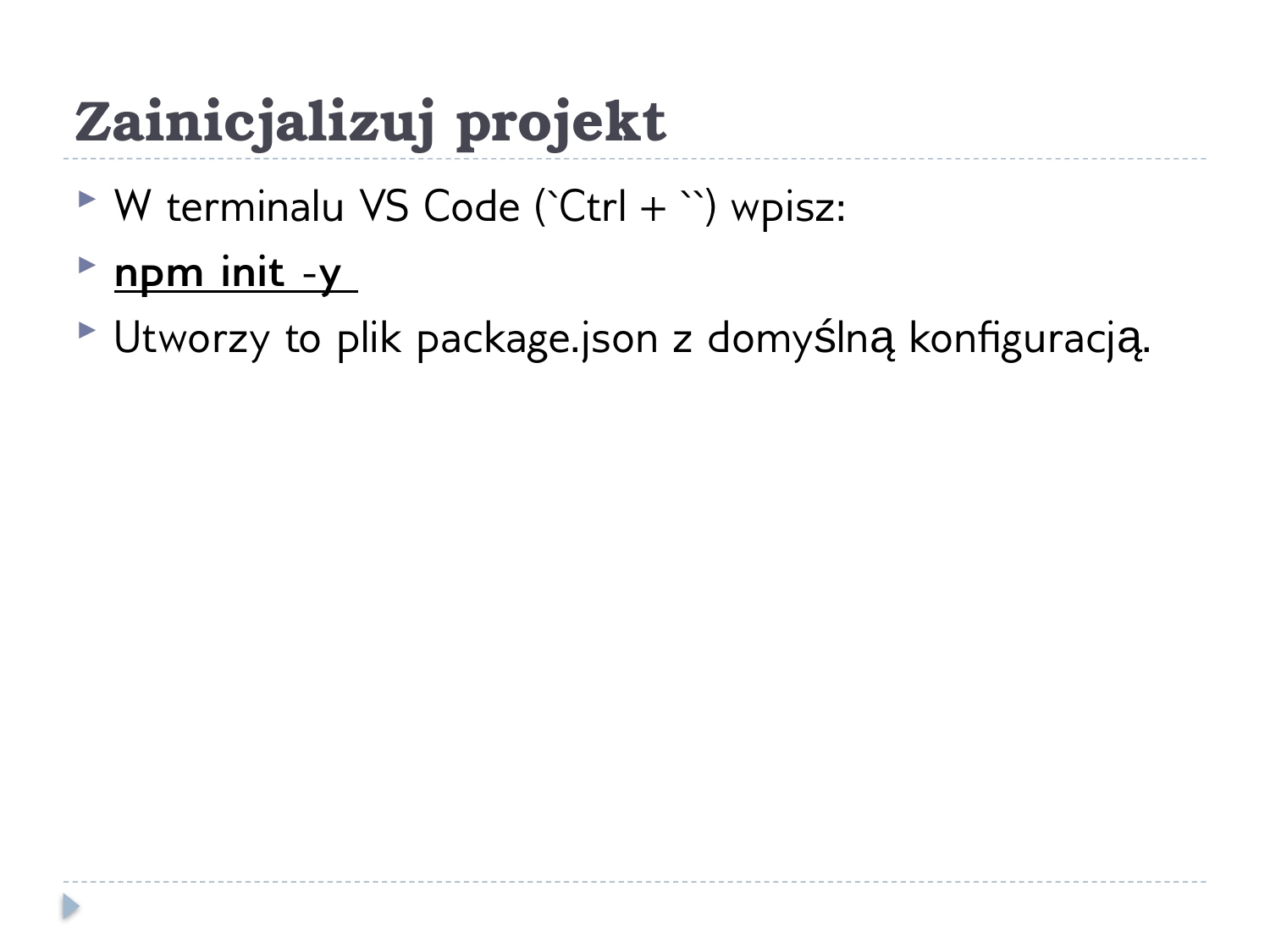

# Zainicjalizuj projekt
W terminalu VS Code (`Ctrl + ``) wpisz:
npm init -y
Utworzy to plik package.json z domyślną konfiguracją.